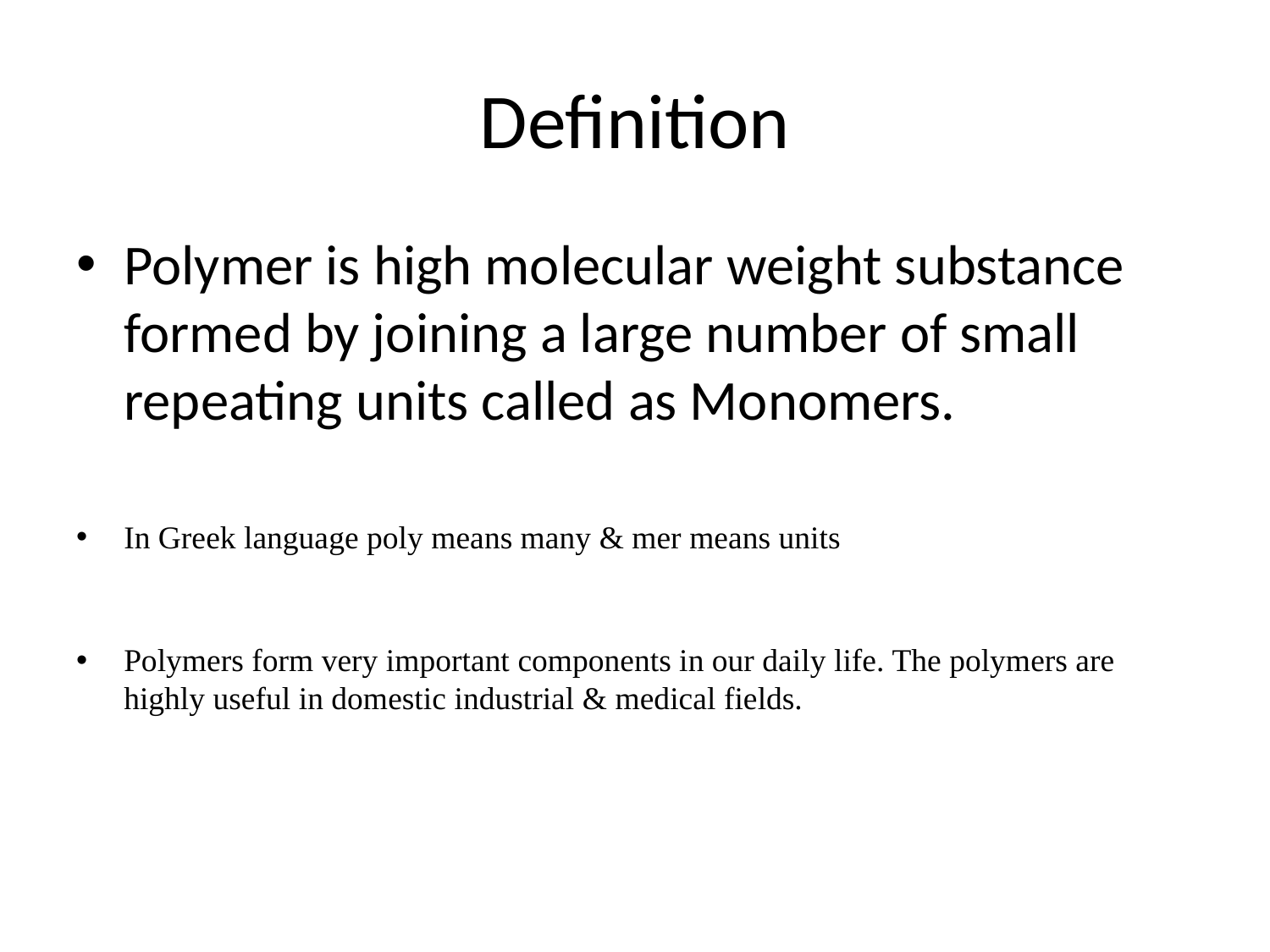

# Definition
Polymer is high molecular weight substance formed by joining a large number of small repeating units called as Monomers.

In Greek language poly means many & mer means units

Polymers form very important components in our daily life. The polymers are highly useful in domestic industrial & medical fields.